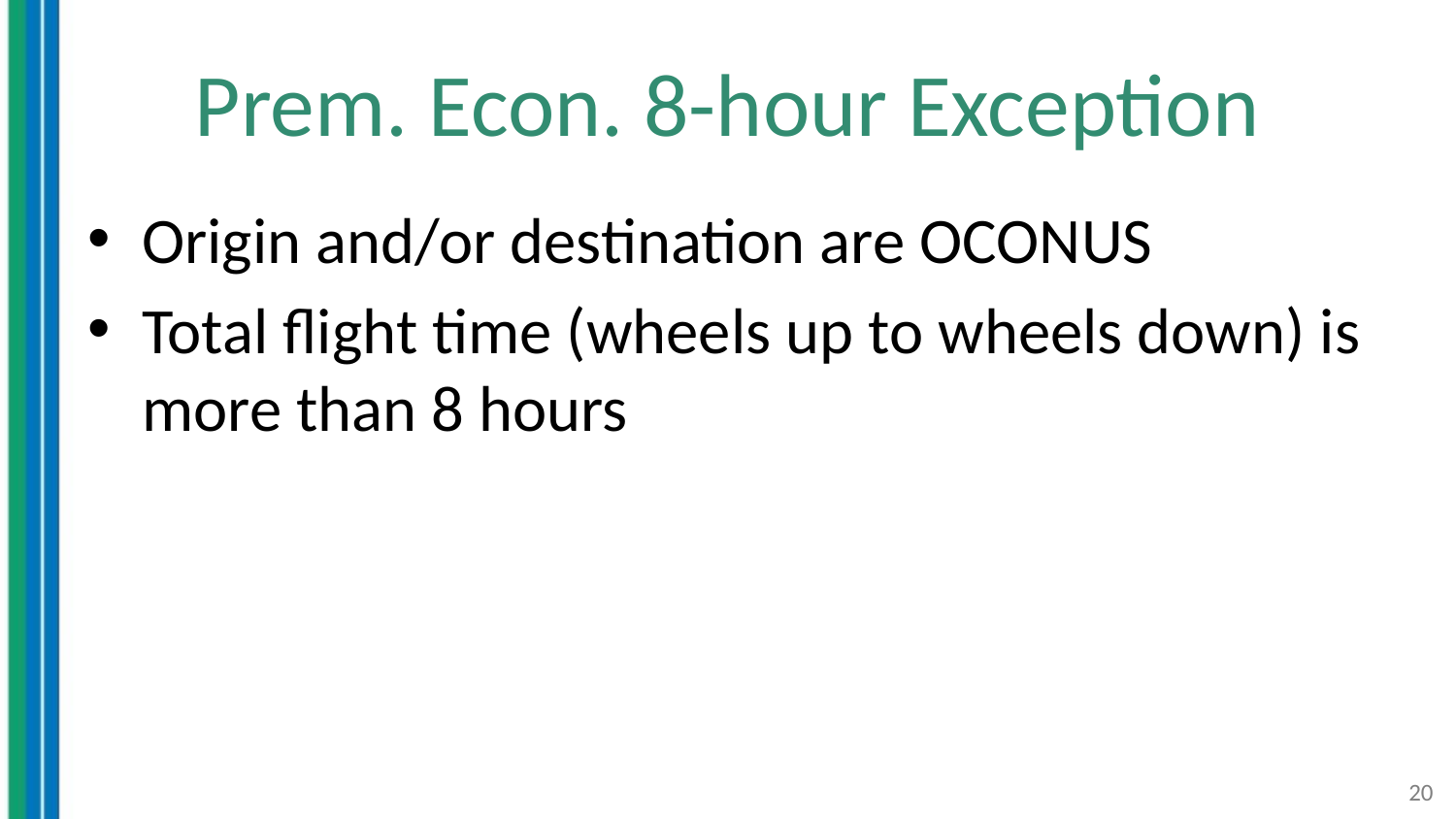

# Prem. Econ. 8-hour Exception
Origin and/or destination are OCONUS
Total flight time (wheels up to wheels down) is more than 8 hours